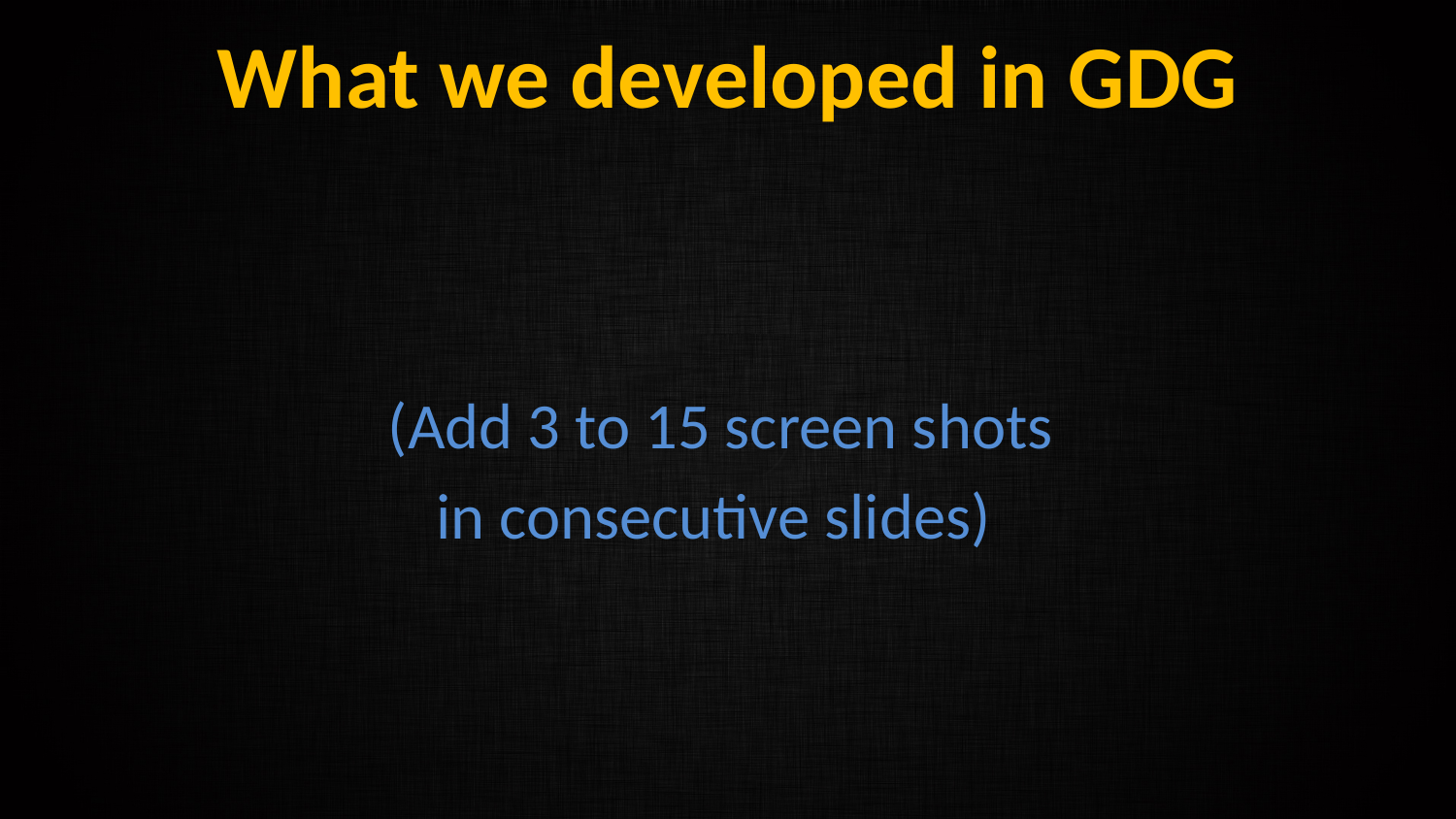

# What we developed in GDG
(Add 3 to 15 screen shots
in consecutive slides)